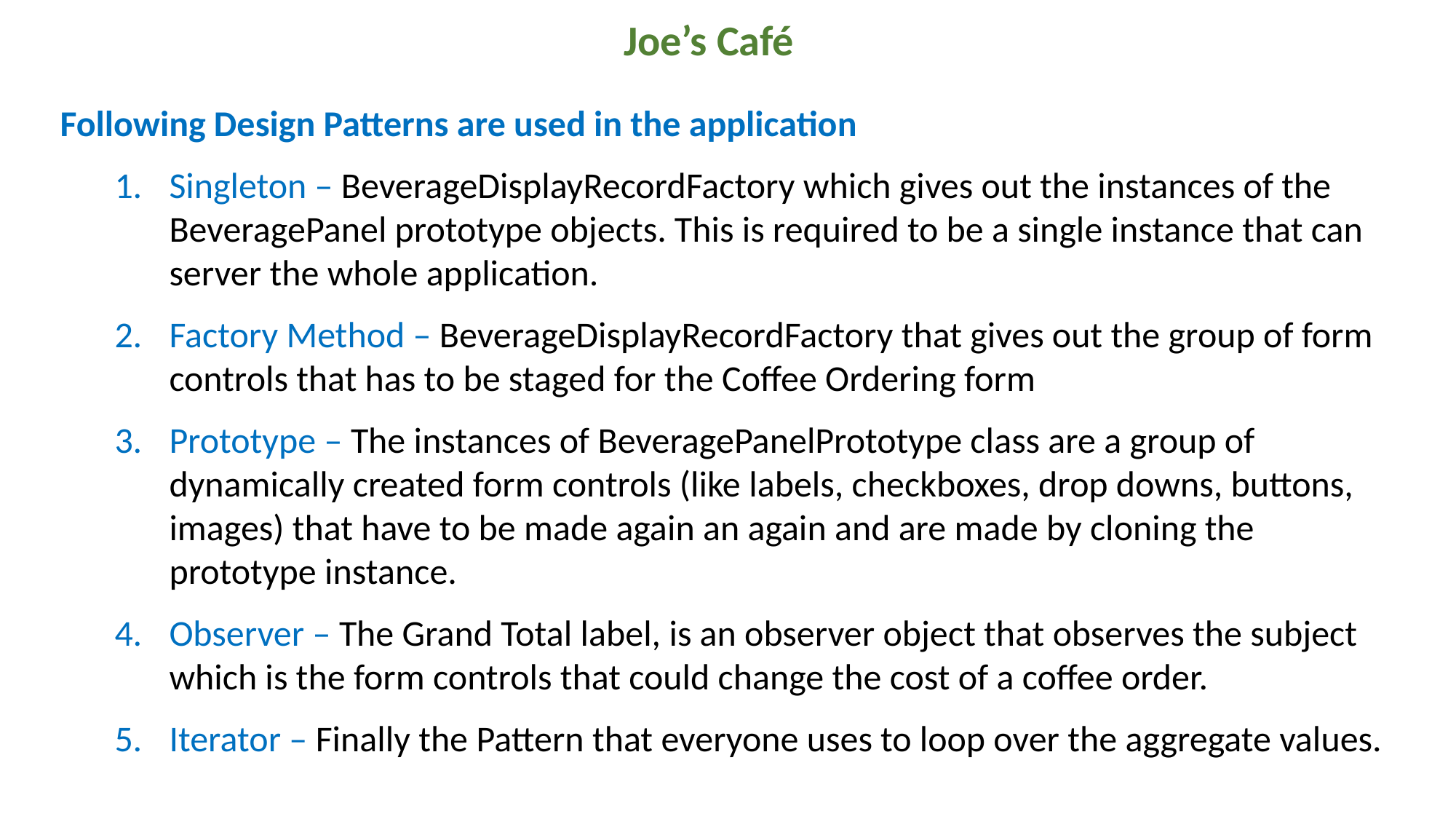

# Joe’s Café

Following Design Patterns are used in the application

Singleton – BeverageDisplayRecordFactory which gives out the instances of the BeveragePanel prototype objects. This is required to be a single instance that can server the whole application.
Factory Method – BeverageDisplayRecordFactory that gives out the group of form controls that has to be staged for the Coffee Ordering form
Prototype – The instances of BeveragePanelPrototype class are a group of dynamically created form controls (like labels, checkboxes, drop downs, buttons, images) that have to be made again an again and are made by cloning the prototype instance.
Observer – The Grand Total label, is an observer object that observes the subject which is the form controls that could change the cost of a coffee order.
Iterator – Finally the Pattern that everyone uses to loop over the aggregate values.